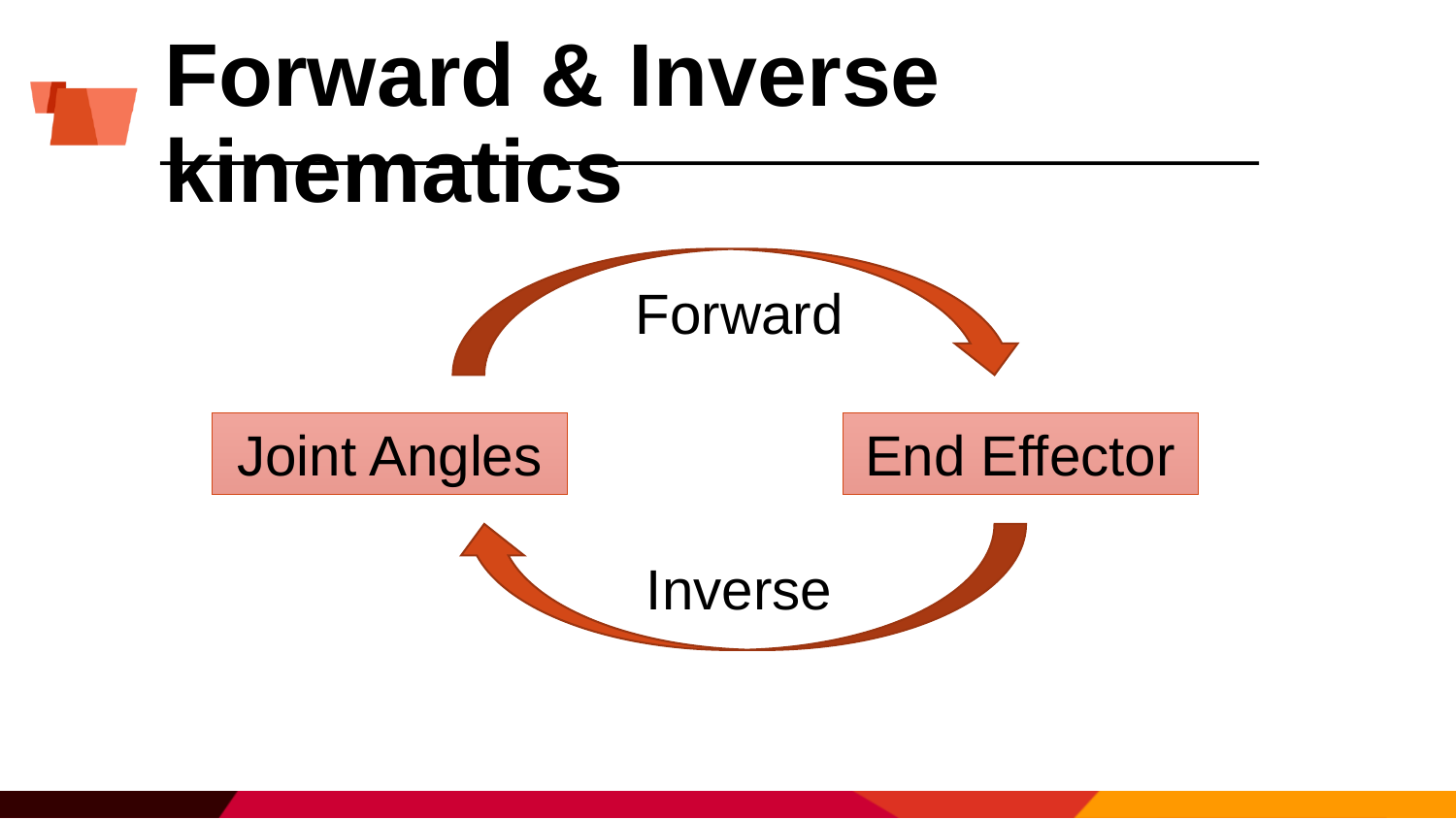

# Forward & Inverse kinematics
Forward
Joint Angles
End Effector
Inverse